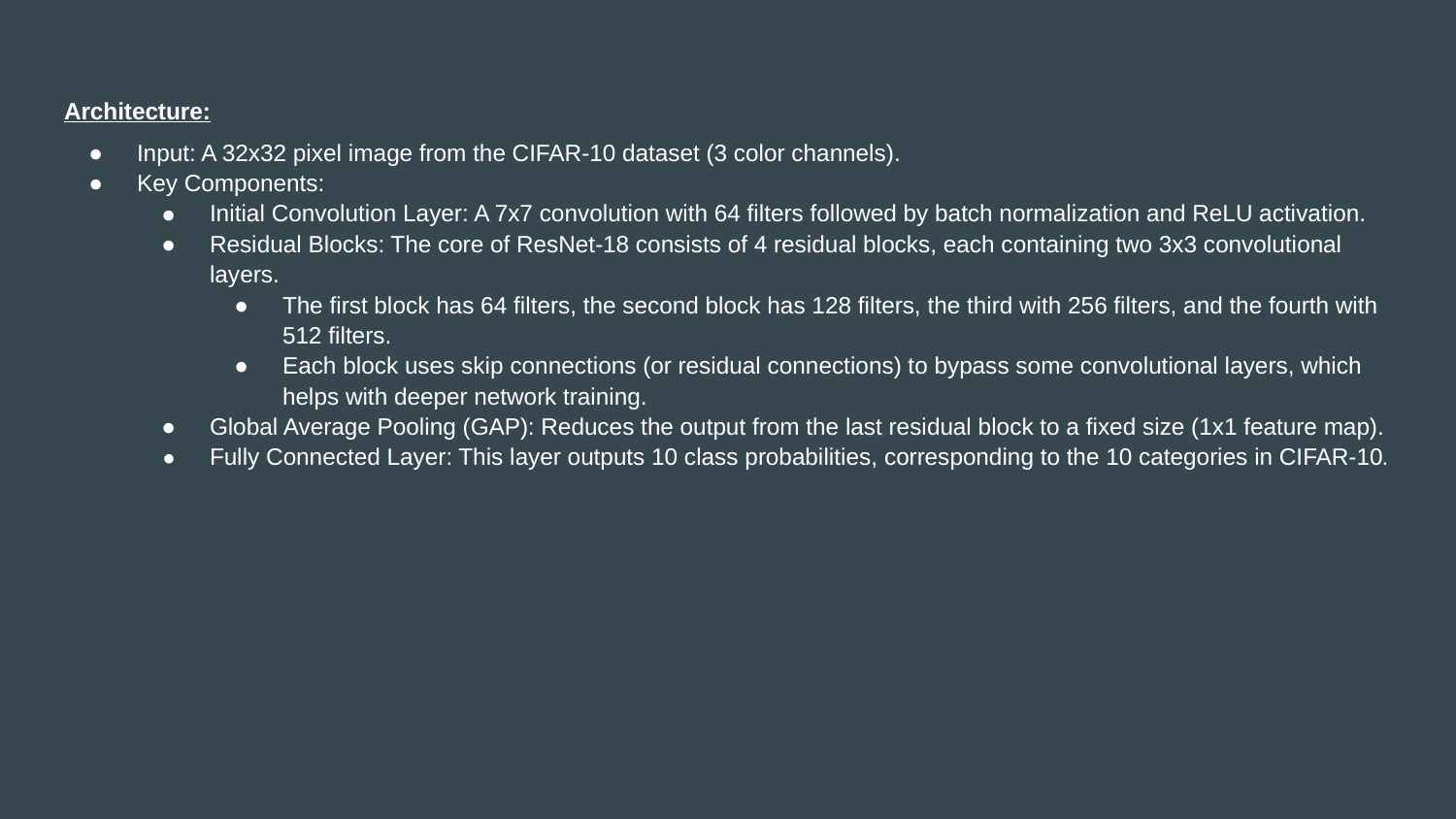

# Architecture:
Input: A 32x32 pixel image from the CIFAR-10 dataset (3 color channels).
Key Components:
Initial Convolution Layer: A 7x7 convolution with 64 filters followed by batch normalization and ReLU activation.
Residual Blocks: The core of ResNet-18 consists of 4 residual blocks, each containing two 3x3 convolutional layers.
The first block has 64 filters, the second block has 128 filters, the third with 256 filters, and the fourth with 512 filters.
Each block uses skip connections (or residual connections) to bypass some convolutional layers, which helps with deeper network training.
Global Average Pooling (GAP): Reduces the output from the last residual block to a fixed size (1x1 feature map).
Fully Connected Layer: This layer outputs 10 class probabilities, corresponding to the 10 categories in CIFAR-10.